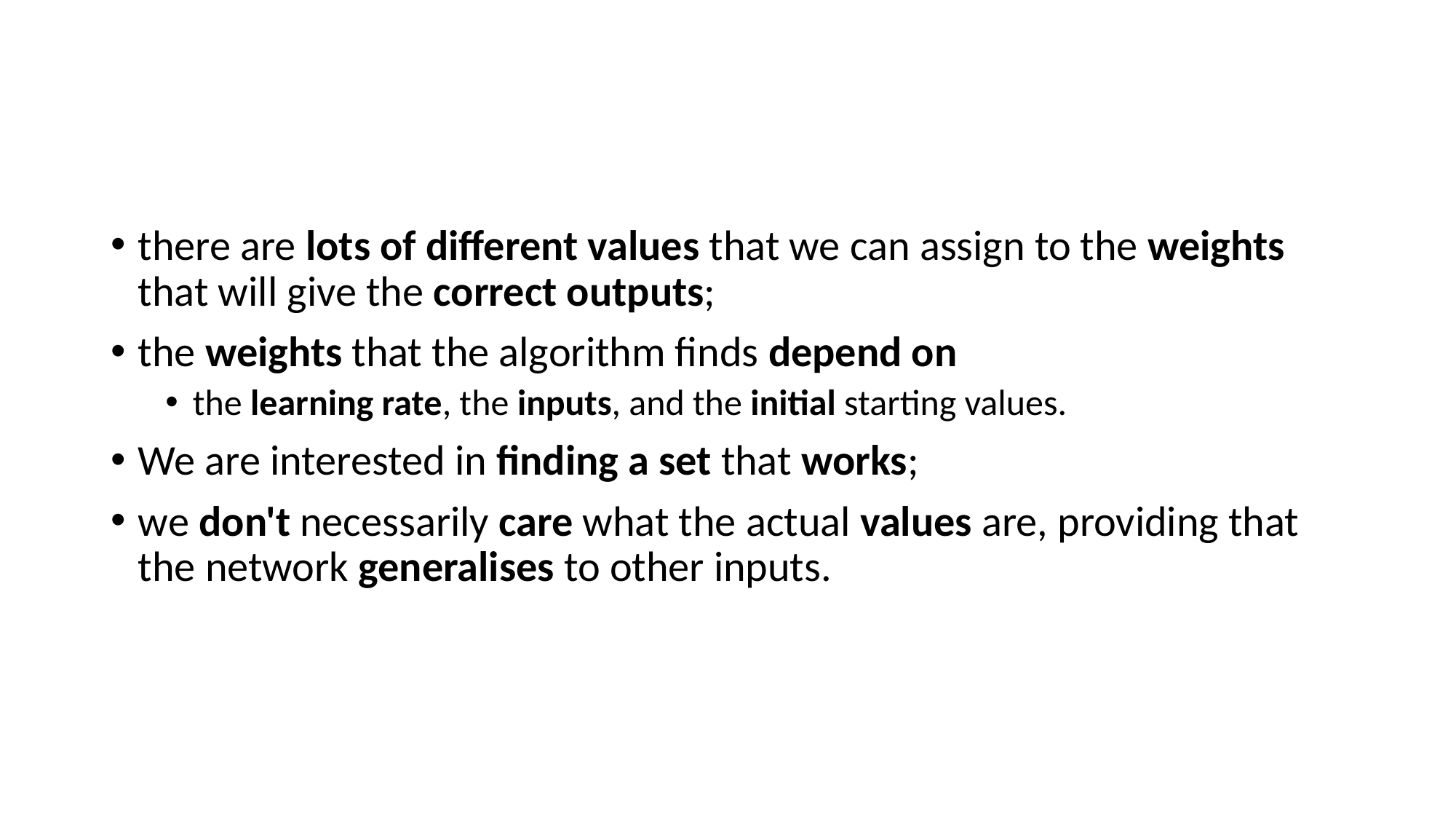

#
there are lots of different values that we can assign to the weights that will give the correct outputs;
the weights that the algorithm finds depend on
the learning rate, the inputs, and the initial starting values.
We are interested in finding a set that works;
we don't necessarily care what the actual values are, providing that the network generalises to other inputs.